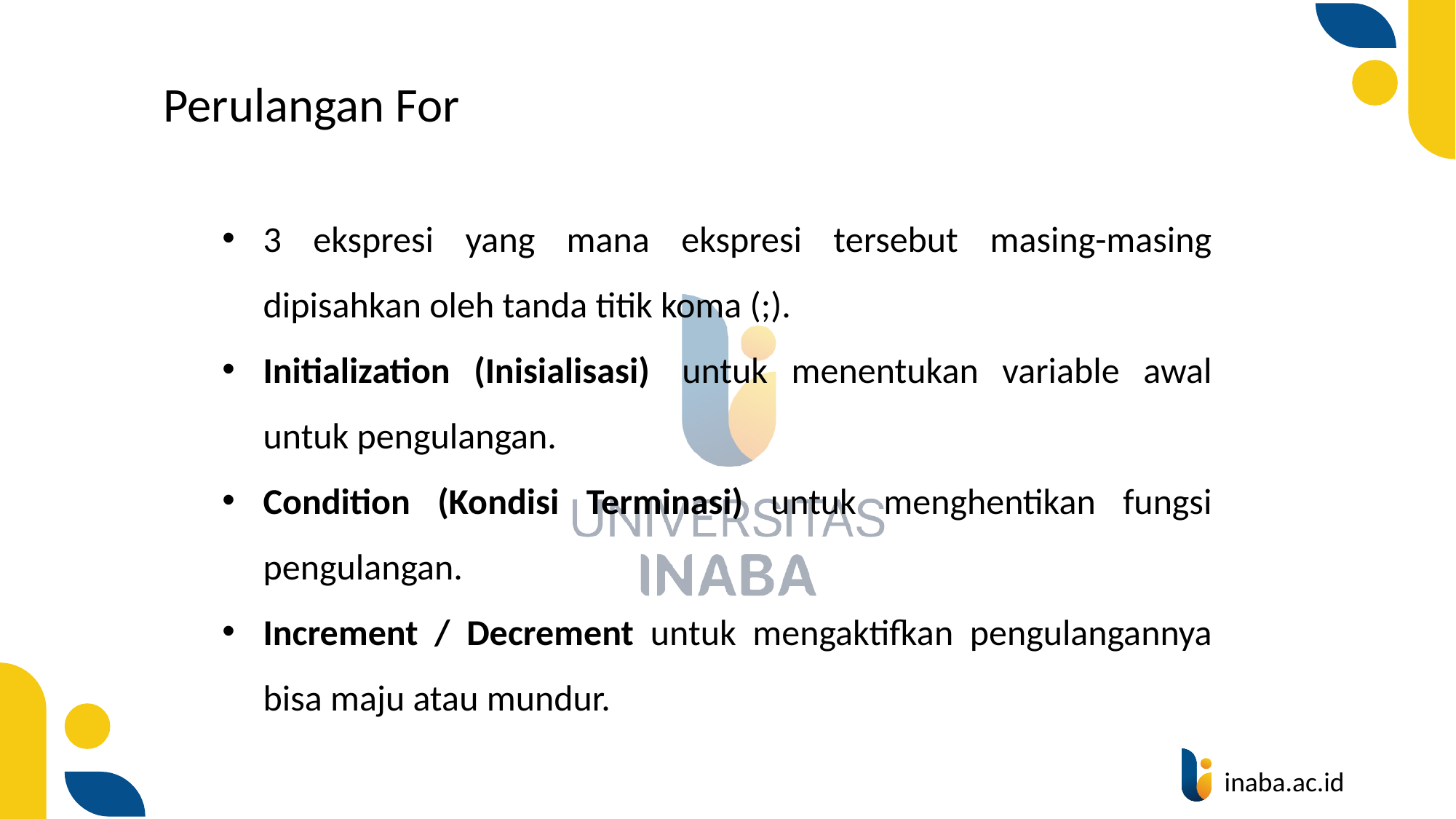

# Perulangan For
3 ekspresi yang mana ekspresi tersebut masing-masing dipisahkan oleh tanda titik koma (;).
Initialization (Inisialisasi)  untuk menentukan variable awal untuk pengulangan.
Condition (Kondisi Terminasi) untuk menghentikan fungsi pengulangan.
Increment / Decrement untuk mengaktifkan pengulangannya bisa maju atau mundur.